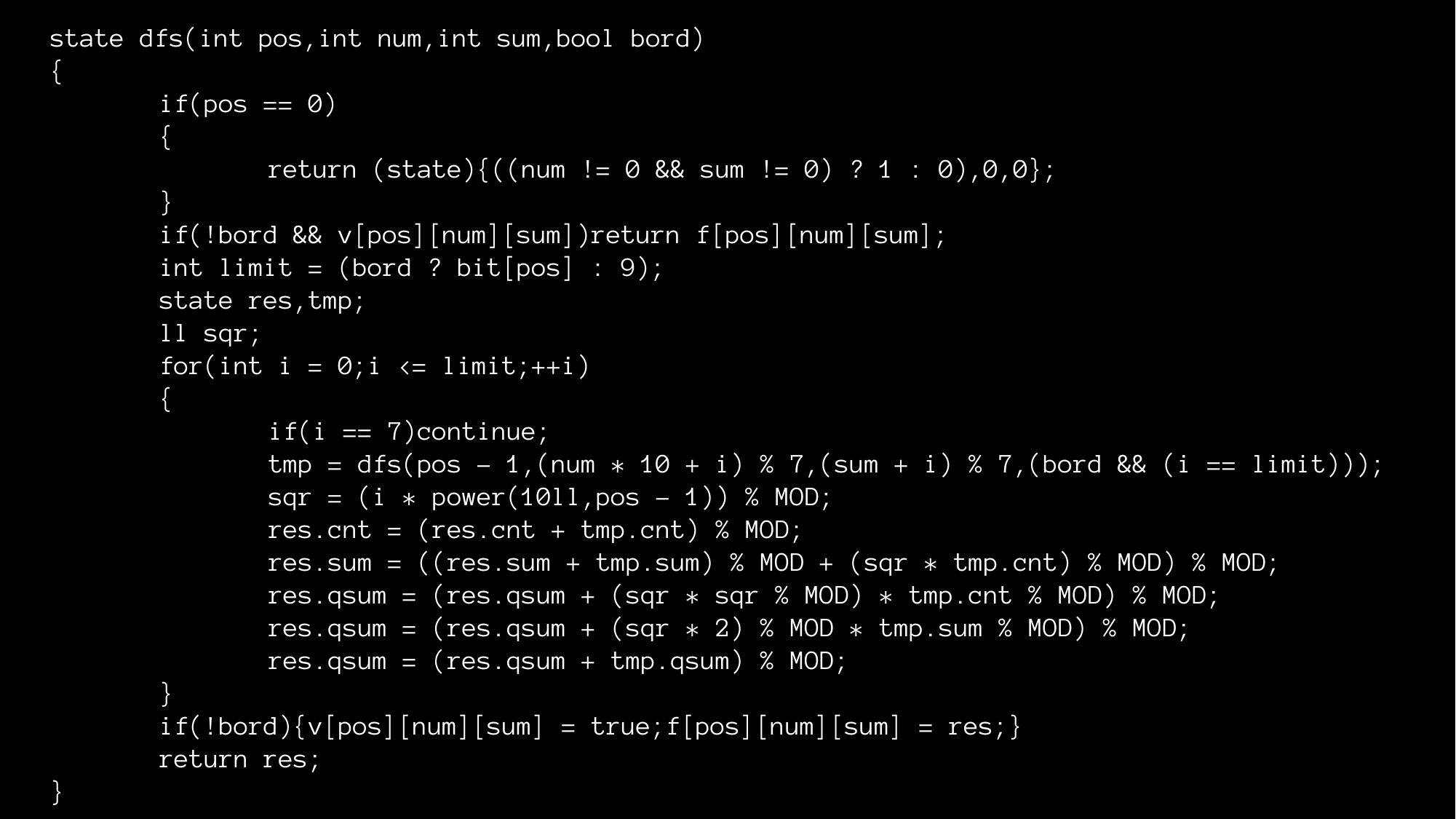

state dfs(int pos,int num,int sum,bool bord)
{
	if(pos == 0)
	{
		return (state){((num != 0 && sum != 0) ? 1 : 0),0,0};
	}
	if(!bord && v[pos][num][sum])return f[pos][num][sum];
	int limit = (bord ? bit[pos] : 9);
	state res,tmp;
	ll sqr;
	for(int i = 0;i <= limit;++i)
	{
		if(i == 7)continue;
		tmp = dfs(pos - 1,(num * 10 + i) % 7,(sum + i) % 7,(bord && (i == limit)));
		sqr = (i * power(10ll,pos - 1)) % MOD;
		res.cnt = (res.cnt + tmp.cnt) % MOD;
		res.sum = ((res.sum + tmp.sum) % MOD + (sqr * tmp.cnt) % MOD) % MOD;
		res.qsum = (res.qsum + (sqr * sqr % MOD) * tmp.cnt % MOD) % MOD;
		res.qsum = (res.qsum + (sqr * 2) % MOD * tmp.sum % MOD) % MOD;
		res.qsum = (res.qsum + tmp.qsum) % MOD;
	}
	if(!bord){v[pos][num][sum] = true;f[pos][num][sum] = res;}
	return res;
}